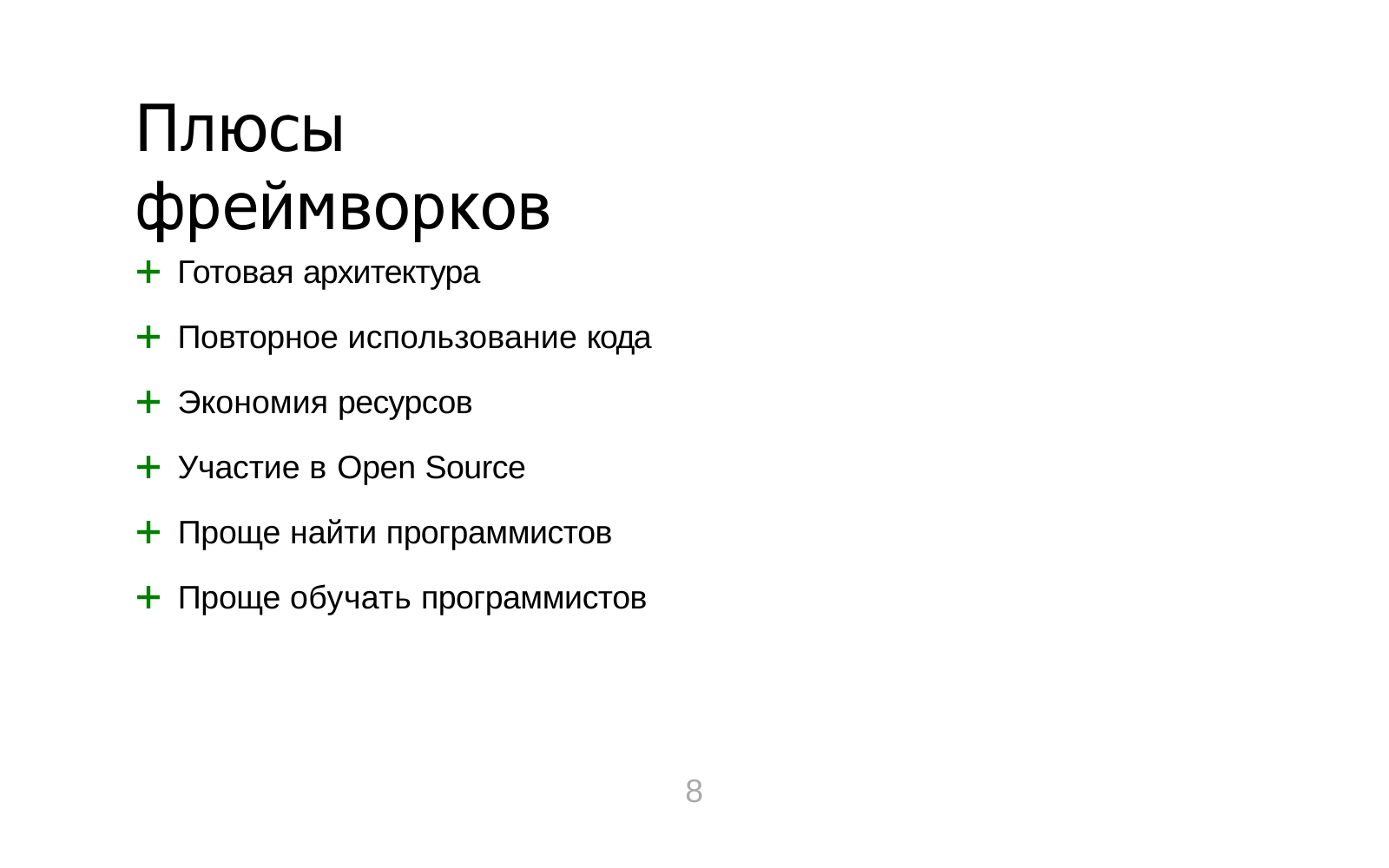

# Плюсы фреймворков
➕ Готовая архитектура
➕ Повторное использование кода
➕ Экономия ресурсов
➕ Участие в Open Source
➕ Проще найти программистов
➕ Проще обучать программистов
8